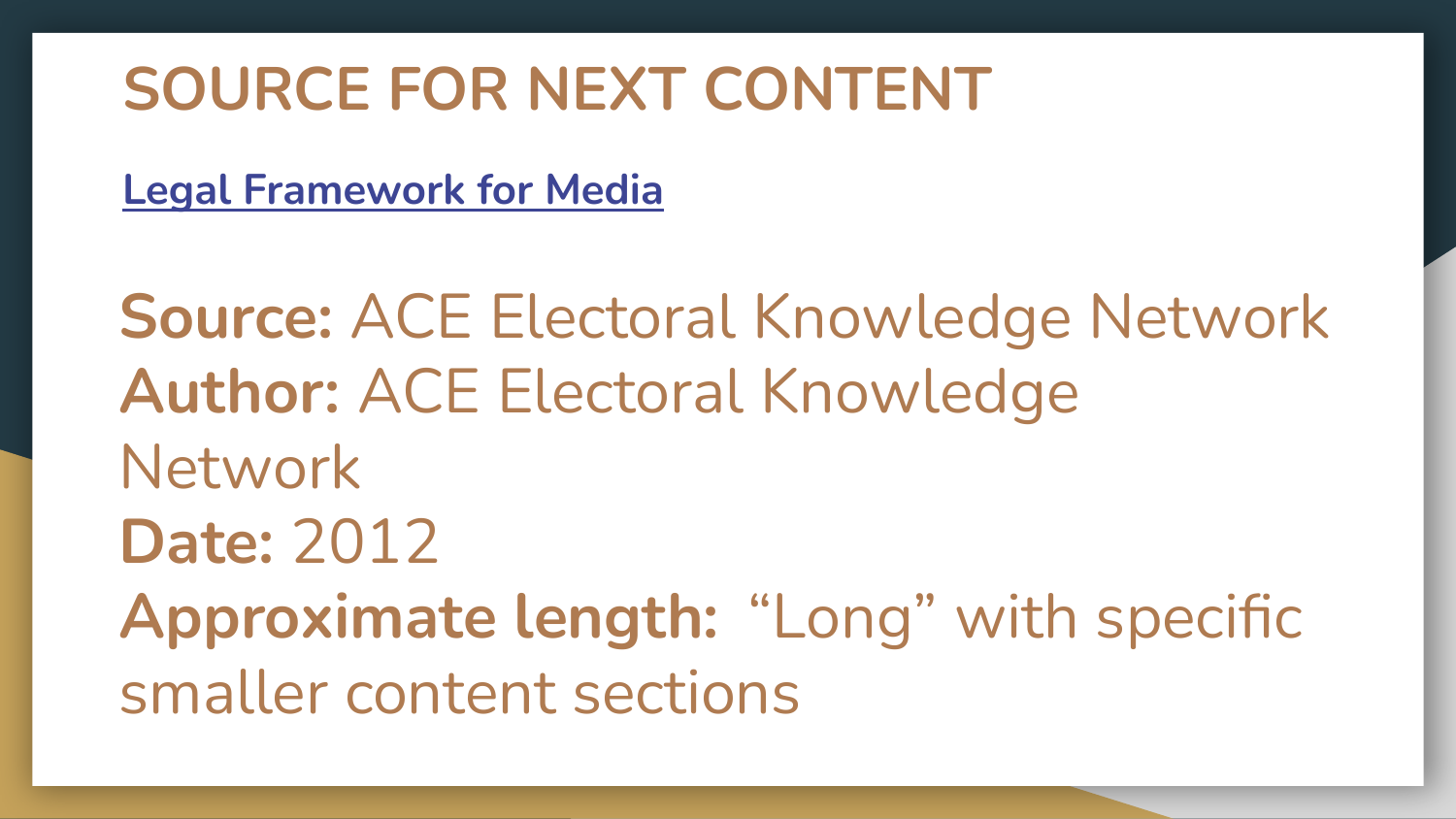

# SOURCE FOR NEXT CONTENT
Legal Framework for Media

Source: ACE Electoral Knowledge Network
Author: ACE Electoral Knowledge Network
Date: 2012
Approximate length:  “Long” with specific smaller content sections